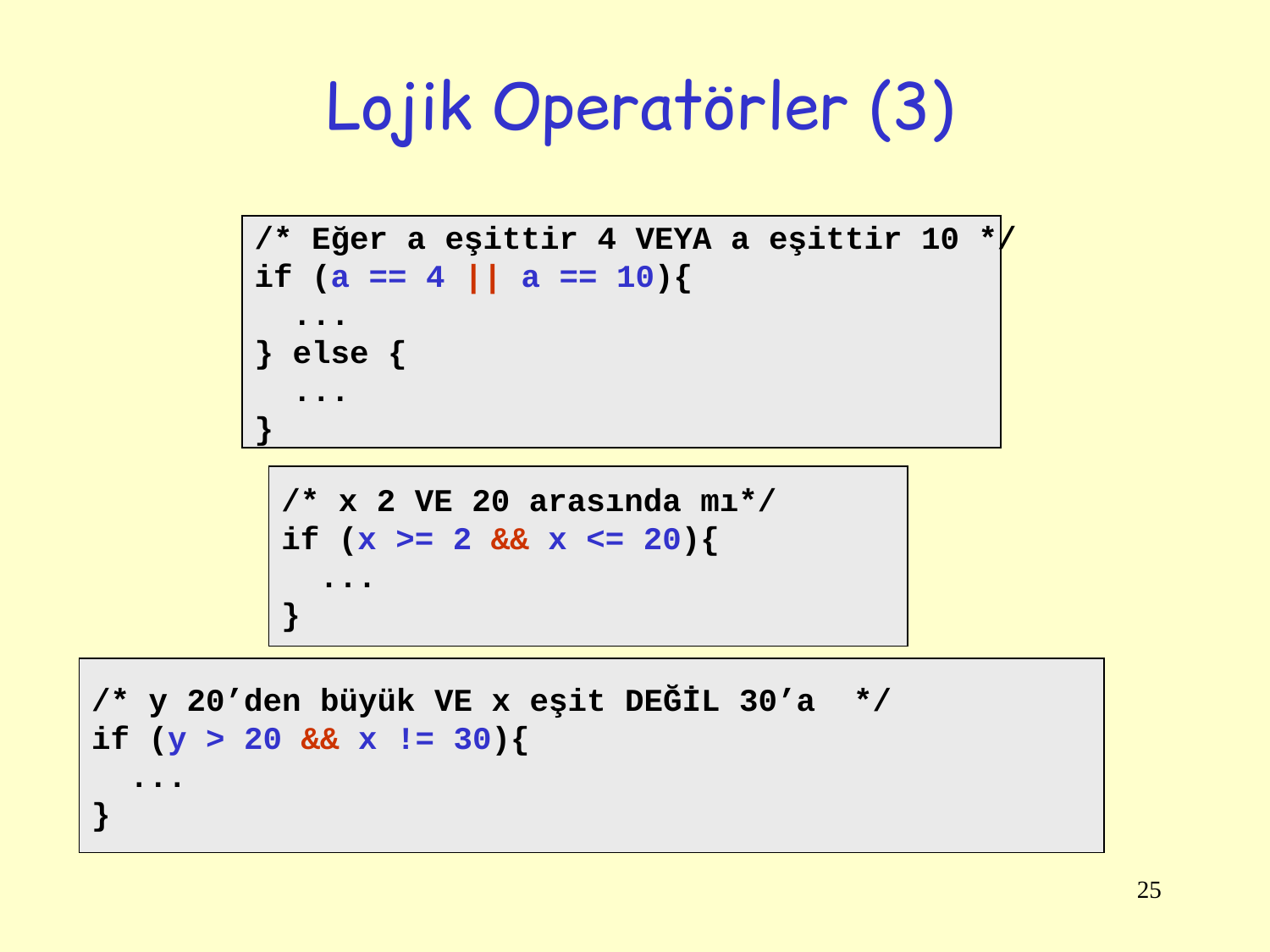

# Lojik Operatörler (3)
/* Eğer a eşittir 4 VEYA a eşittir 10 */
if (a == 4 || a == 10){
  ...
} else {
  ...
}
/* x 2 VE 20 arasında mı*/
if (x >= 2 && x <= 20){
  ...
}
/* y 20’den büyük VE x eşit DEĞİL 30’a  */
if (y > 20 && x != 30){
  ...
}
25